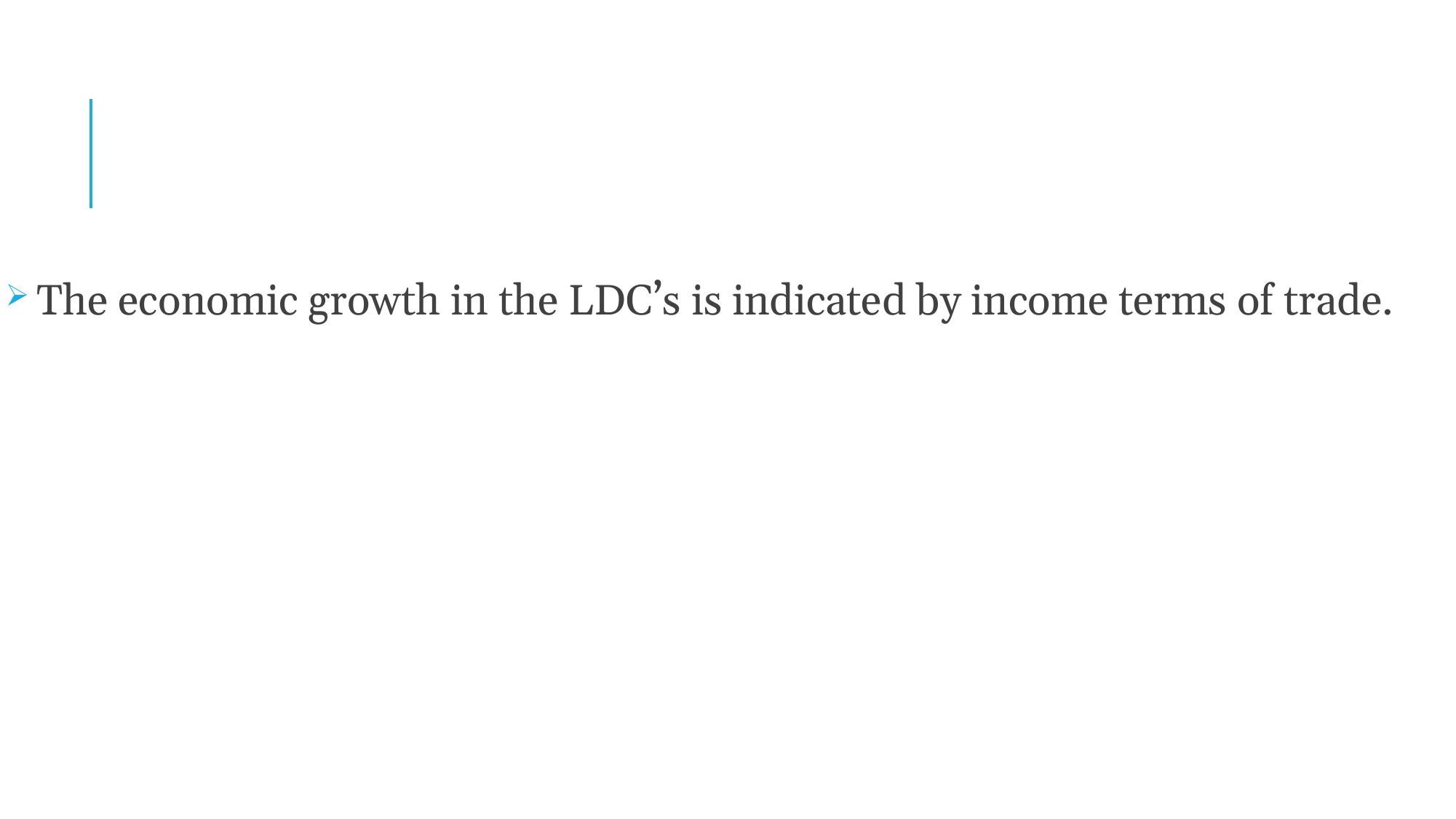

#
 The economic growth in the LDC’s is indicated by income terms of trade.